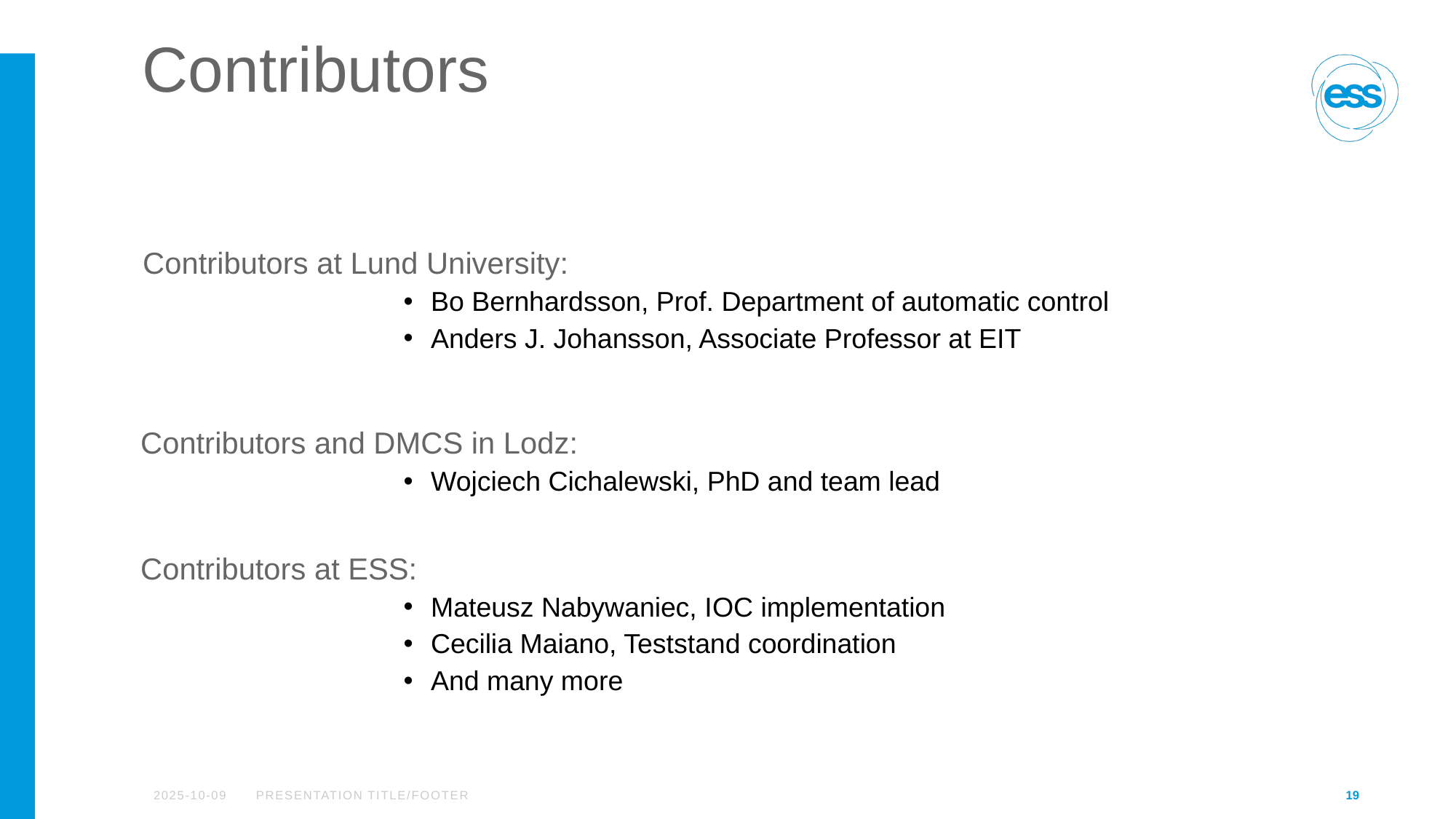

# Contributors

Contributors at Lund University:
Bo Bernhardsson, Prof. Department of automatic control
Anders J. Johansson, Associate Professor at EIT

Contributors and DMCS in Lodz:
Wojciech Cichalewski, PhD and team lead

Contributors at ESS:
Mateusz Nabywaniec, IOC implementation
Cecilia Maiano, Teststand coordination
And many more

2025-10-09
PRESENTATION TITLE/FOOTER
19